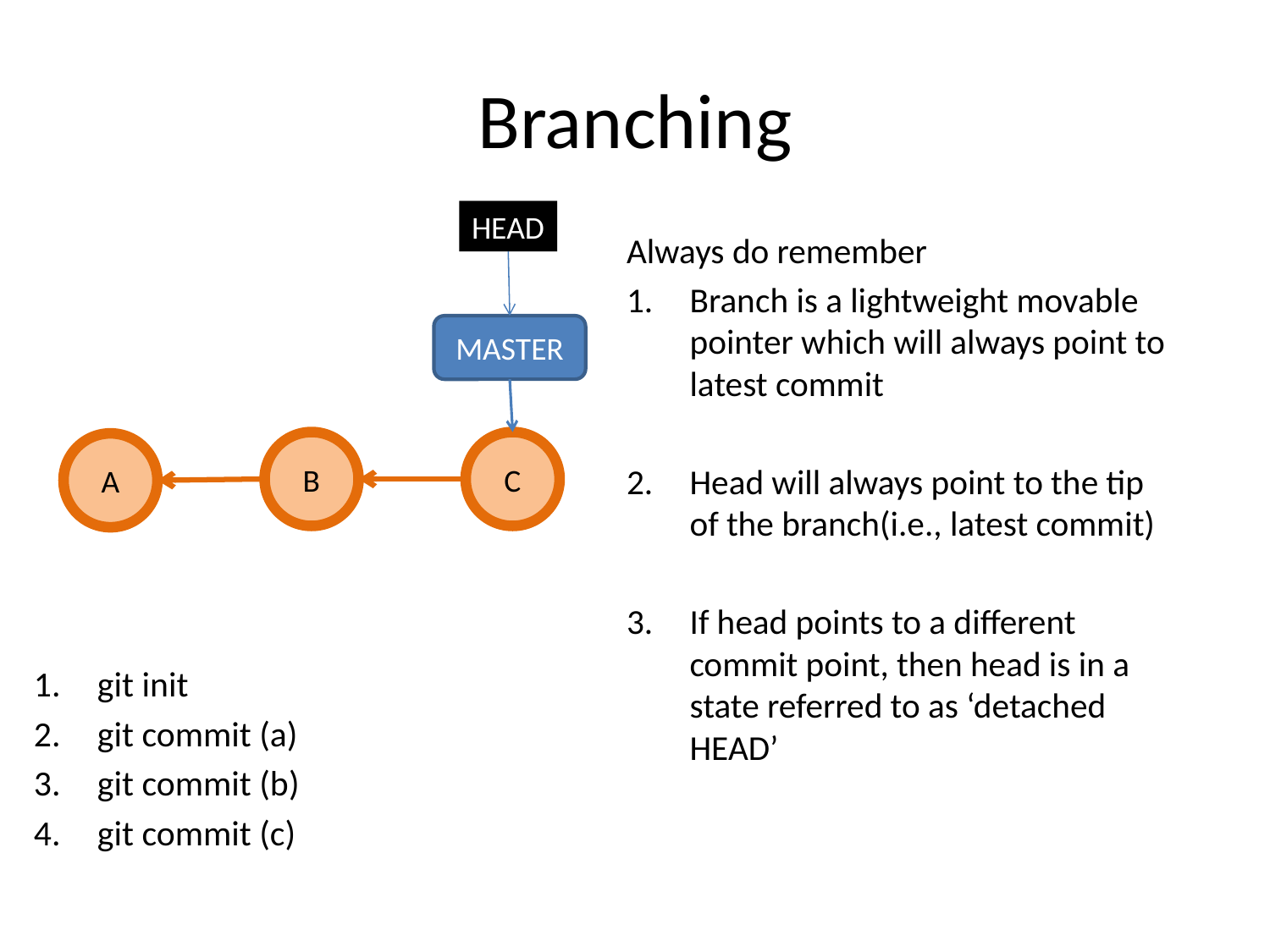

# Branching
HEAD
Always do remember
Branch is a lightweight movable pointer which will always point to latest commit

Head will always point to the tip of the branch(i.e., latest commit)

If head points to a different commit point, then head is in a state referred to as ‘detached HEAD’
MASTER
B
C
A
git init
git commit (a)
git commit (b)
git commit (c)